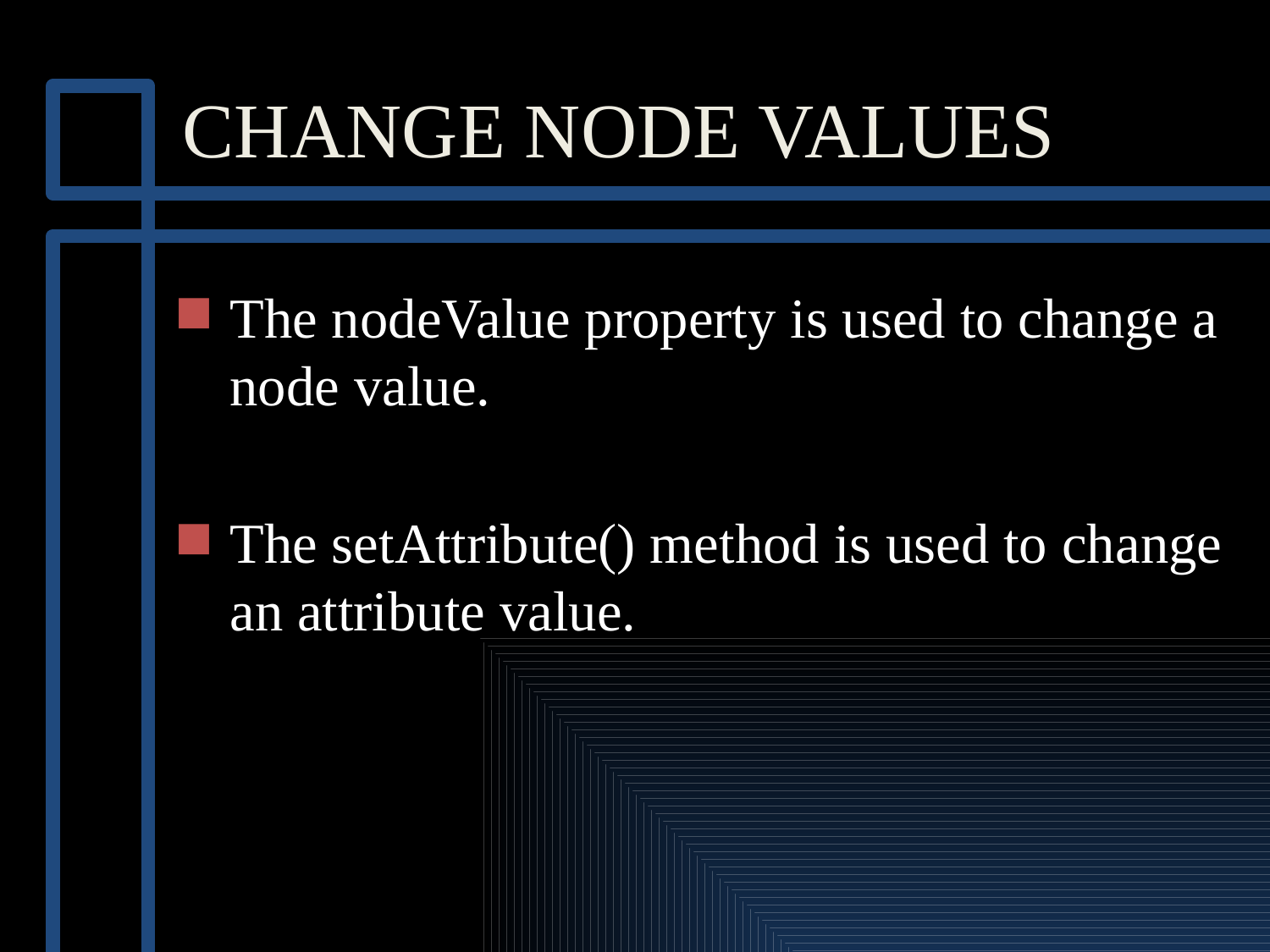

# CHANGE NODE VALUES
The nodeValue property is used to change a node value.

The setAttribute() method is used to change an attribute value.